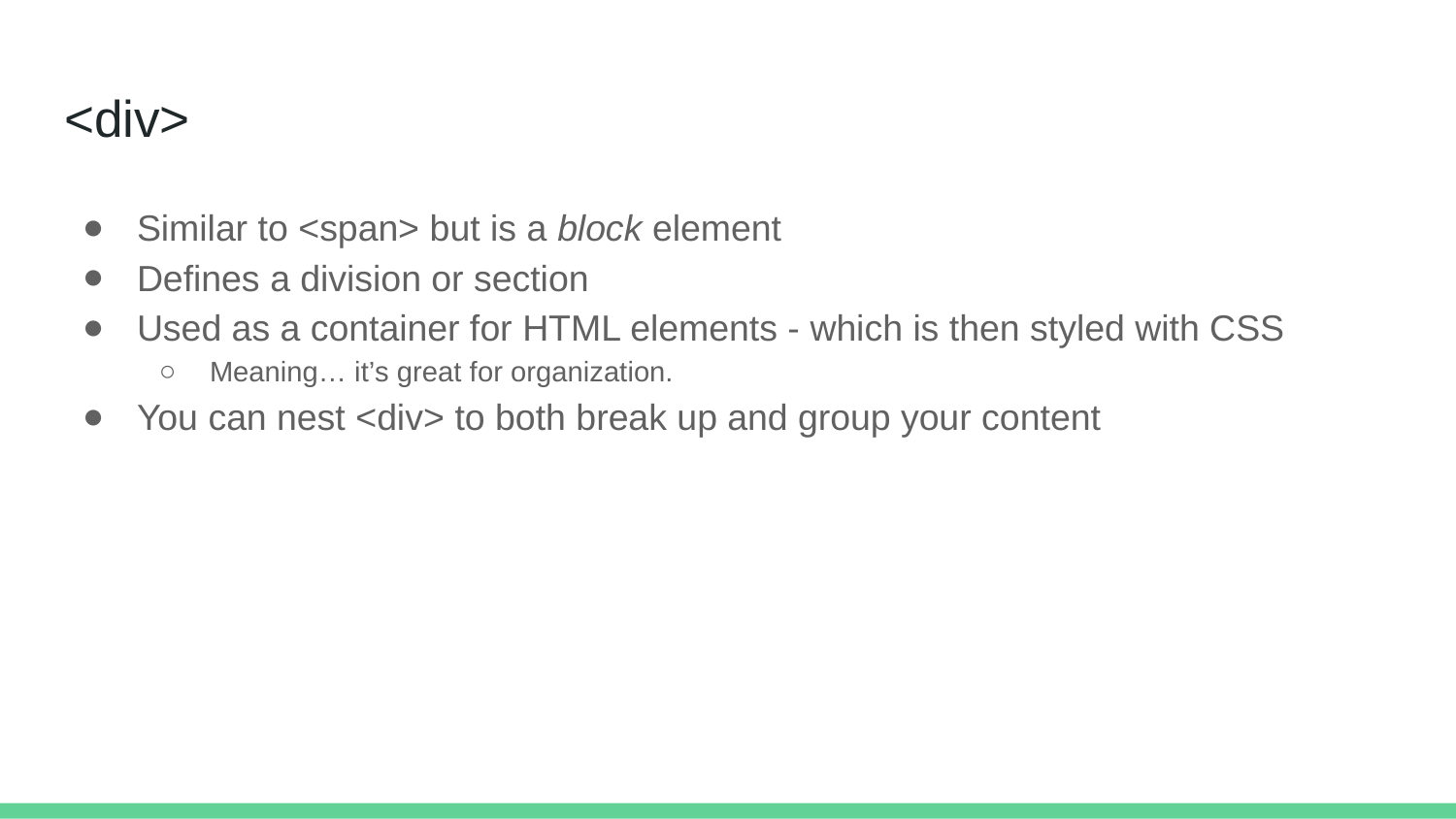

# <div>
Similar to <span> but is a block element
Defines a division or section
Used as a container for HTML elements - which is then styled with CSS
Meaning… it’s great for organization.
You can nest <div> to both break up and group your content